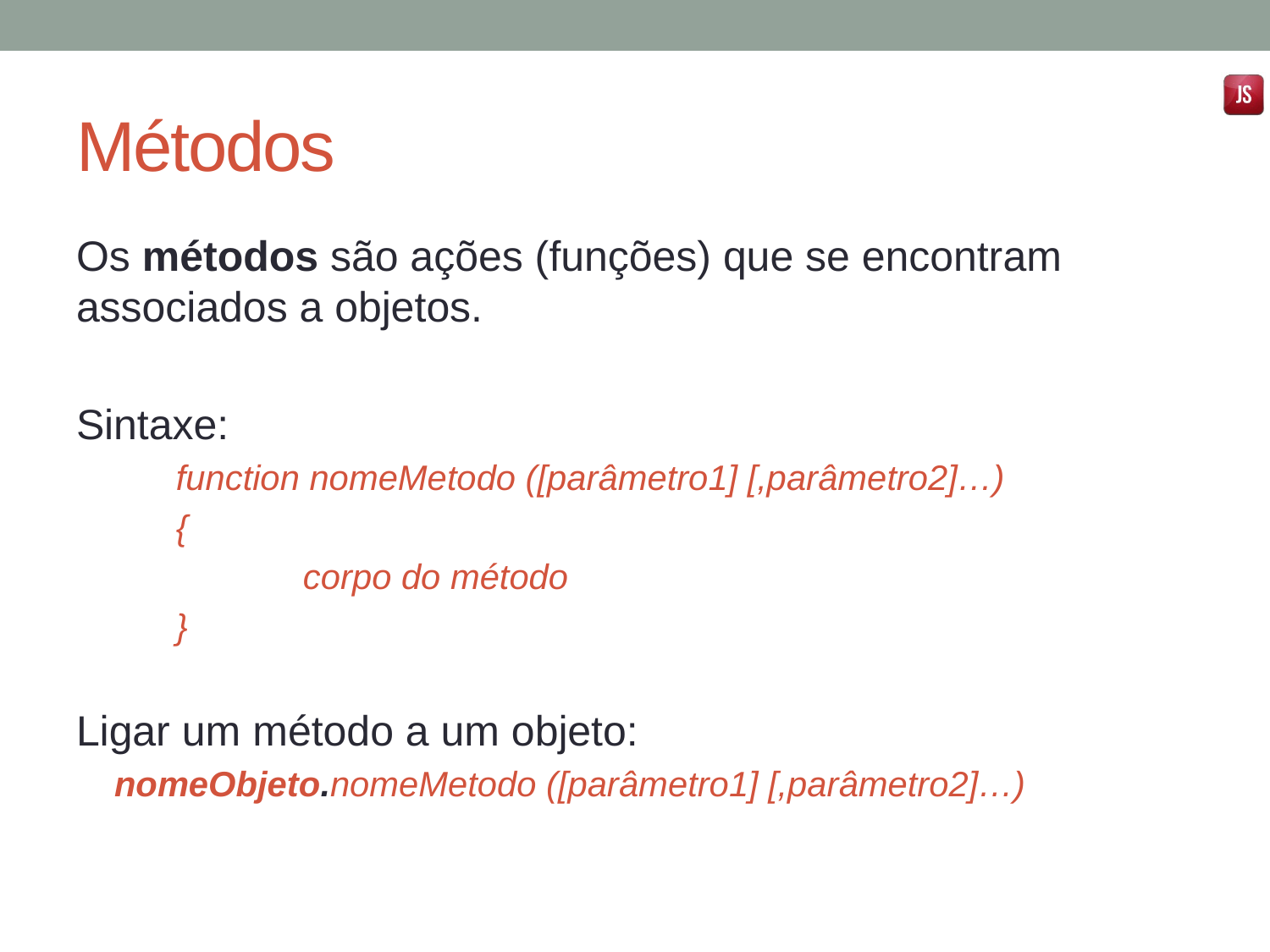

# Métodos
Os métodos são ações (funções) que se encontram associados a objetos.

Sintaxe:
function nomeMetodo ([parâmetro1] [,parâmetro2]…)
{
	corpo do método
}

Ligar um método a um objeto:
nomeObjeto.nomeMetodo ([parâmetro1] [,parâmetro2]…)